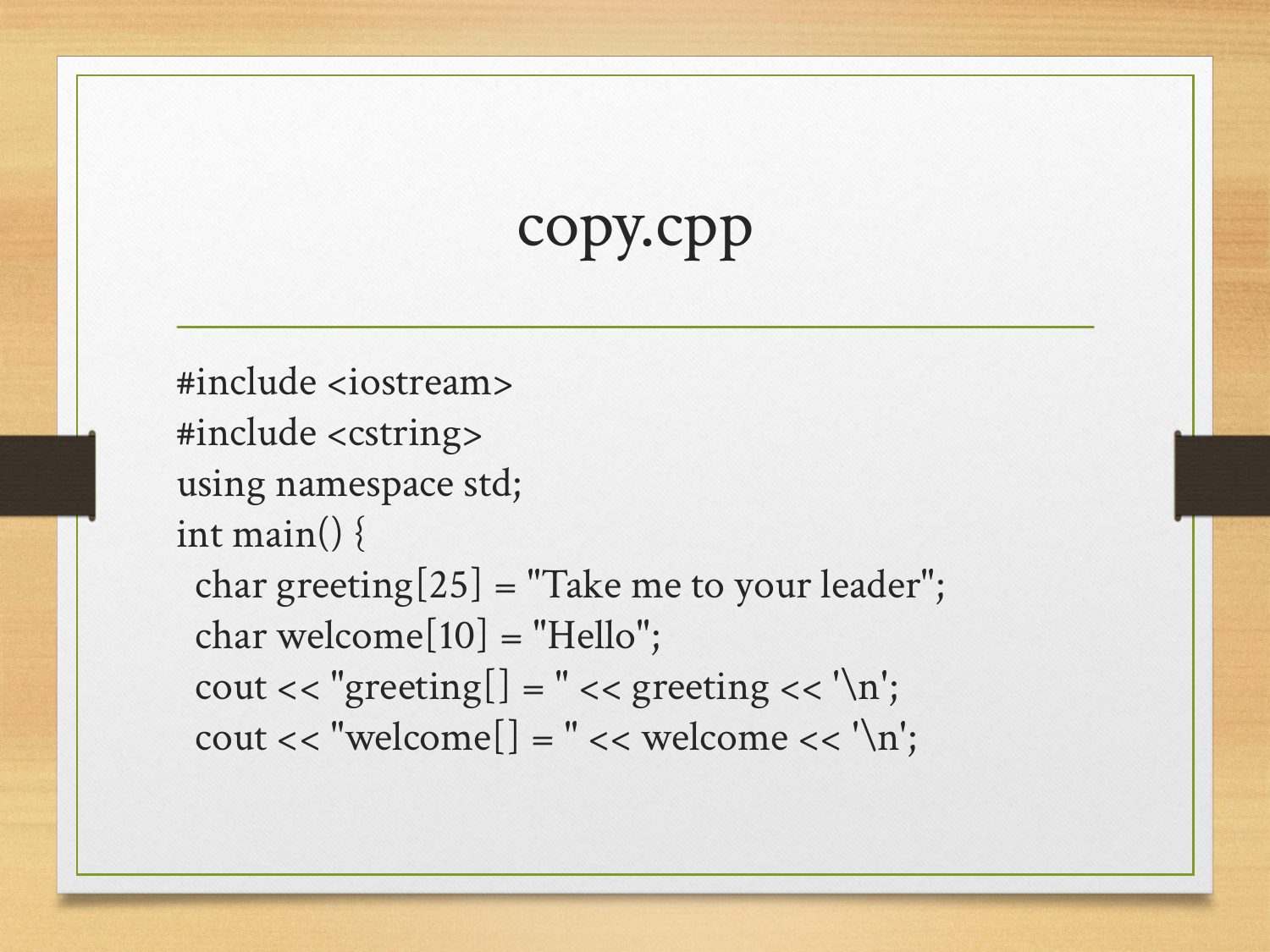

# copy.cpp
#include <iostream>
#include <cstring>
using namespace std;
int main() {
  char greeting[25] = "Take me to your leader";
  char welcome[10] = "Hello";
  cout << "greeting[] = " << greeting << '\n';
  cout << "welcome[] = " << welcome << '\n';